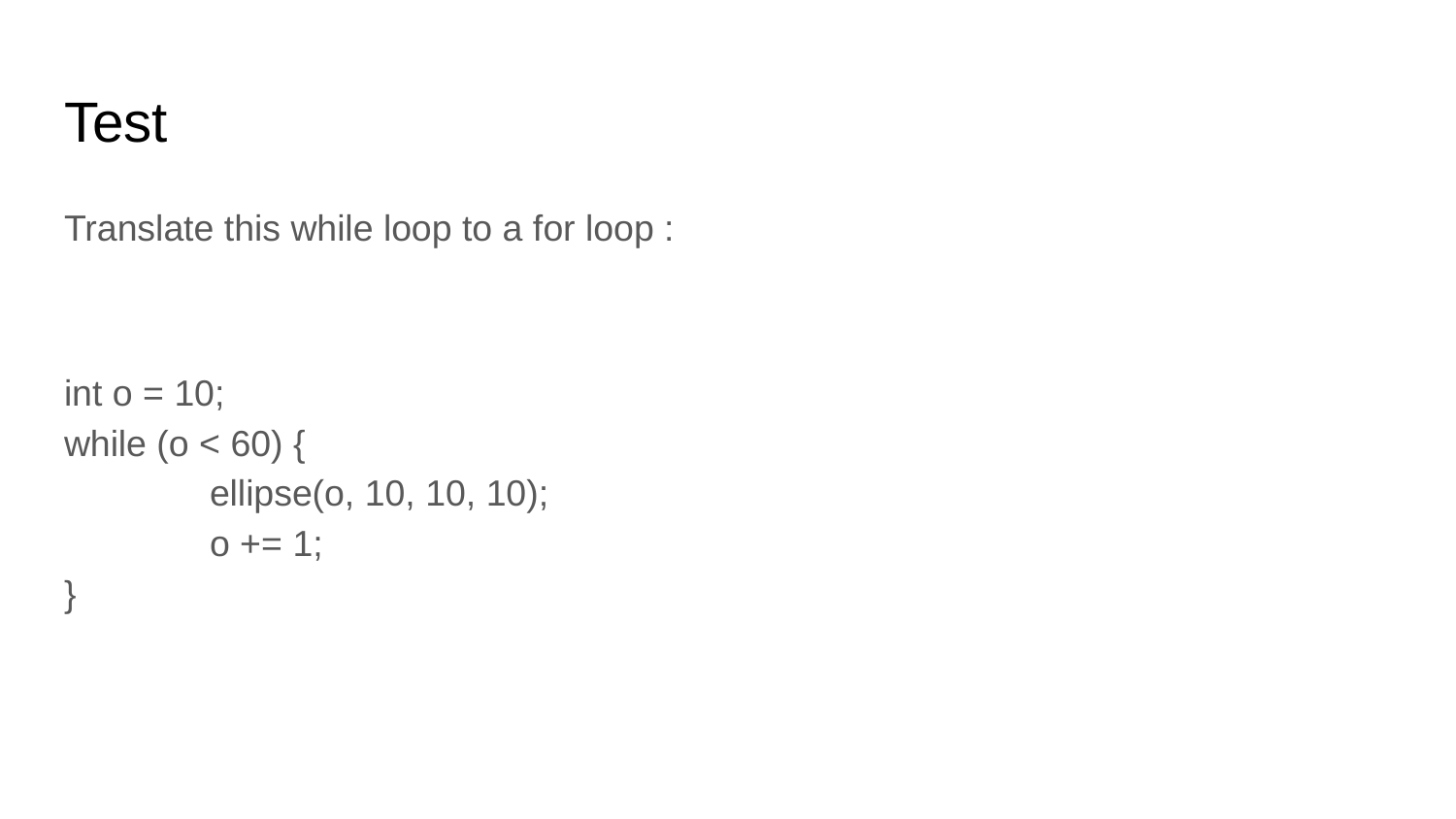

# Test
Translate this while loop to a for loop :

int o = 10;
while (o < 60) {
	ellipse(o, 10, 10, 10);
	o += 1;
}